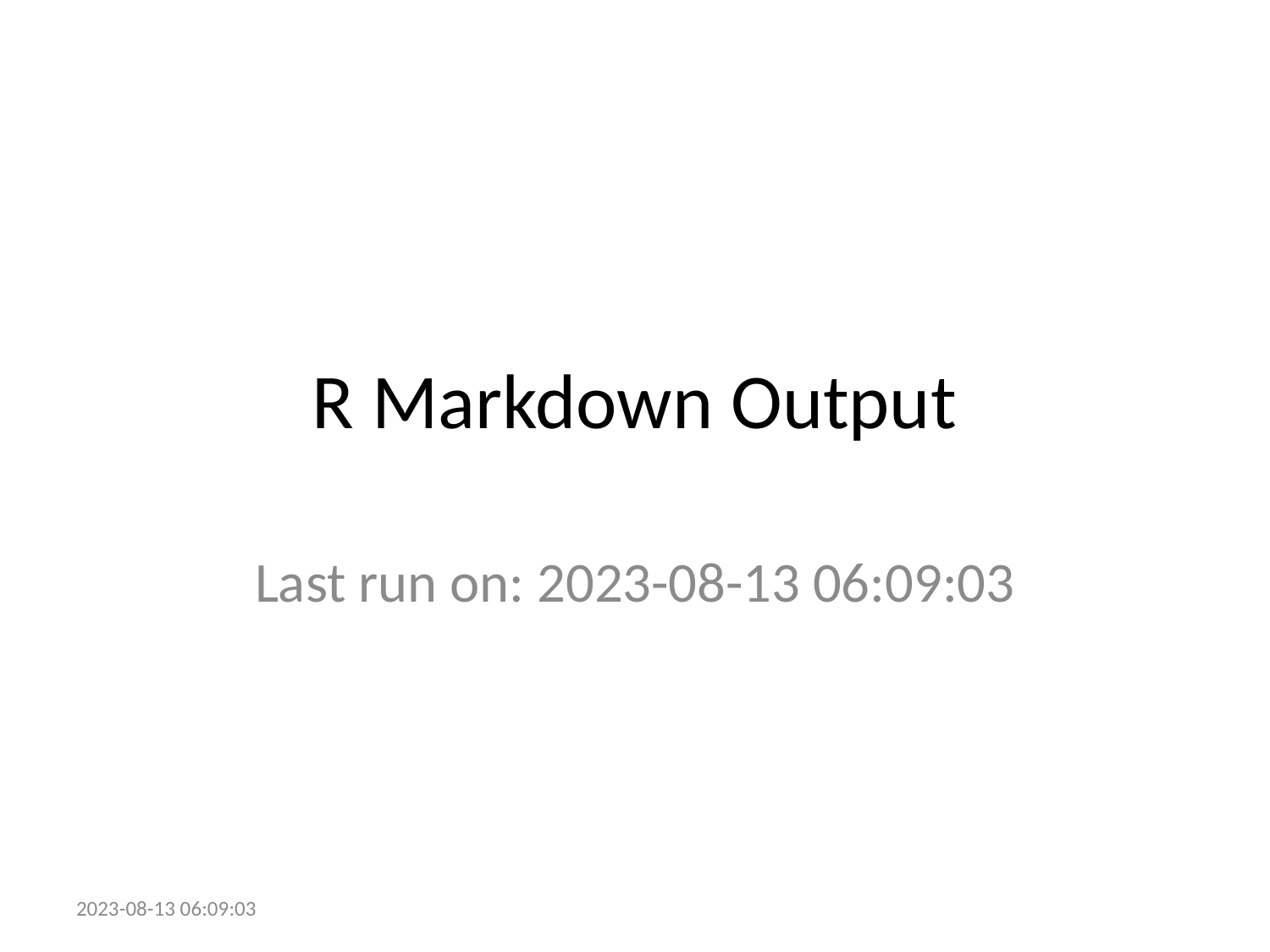

# R Markdown Output
Last run on: 2023-08-13 06:09:03
2023-08-13 06:09:03